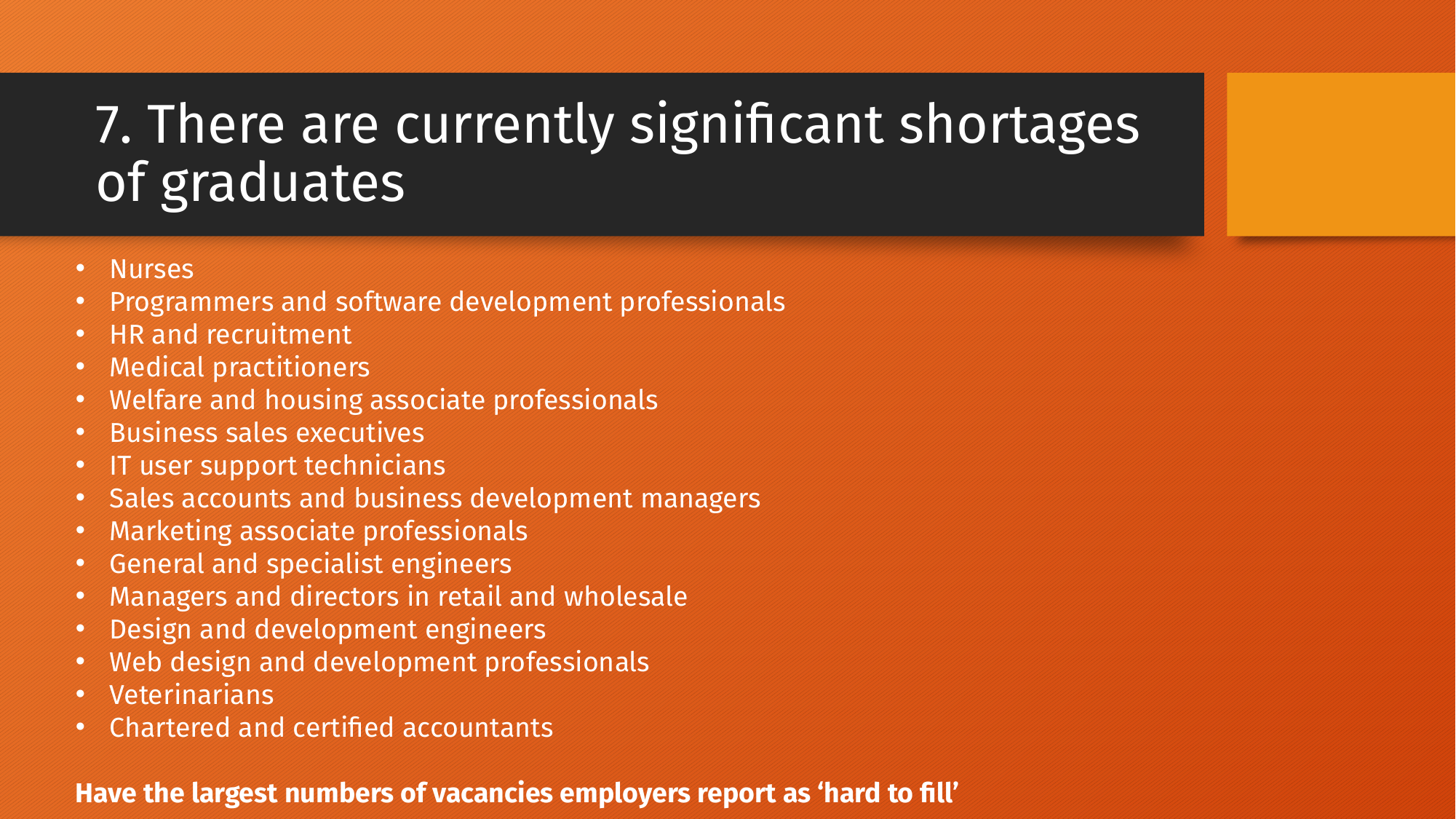

# 7. There are currently significant shortages of graduates
Nurses
Programmers and software development professionals
HR and recruitment
Medical practitioners
Welfare and housing associate professionals
Business sales executives
IT user support technicians
Sales accounts and business development managers
Marketing associate professionals
General and specialist engineers
Managers and directors in retail and wholesale
Design and development engineers
Web design and development professionals
Veterinarians
Chartered and certified accountants

Have the largest numbers of vacancies employers report as ‘hard to fill’